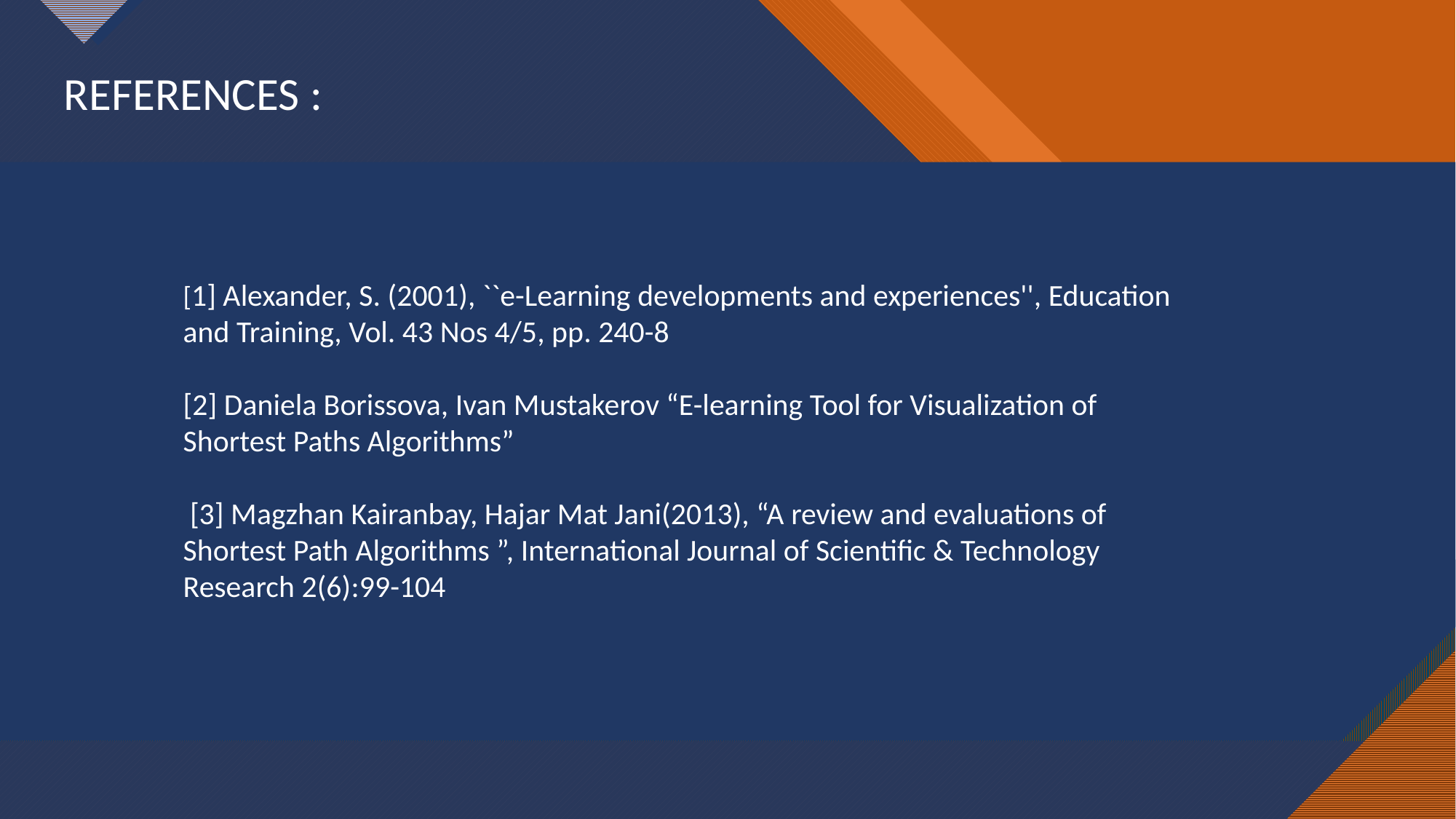

# REFERENCES :
[1] Alexander, S. (2001), ``e-Learning developments and experiences'', Education and Training, Vol. 43 Nos 4/5, pp. 240-8

[2] Daniela Borissova, Ivan Mustakerov “E-learning Tool for Visualization of Shortest Paths Algorithms”

 [3] Magzhan Kairanbay, Hajar Mat Jani(2013), “A review and evaluations of Shortest Path Algorithms ”, International Journal of Scientific & Technology Research 2(6):99-104
16